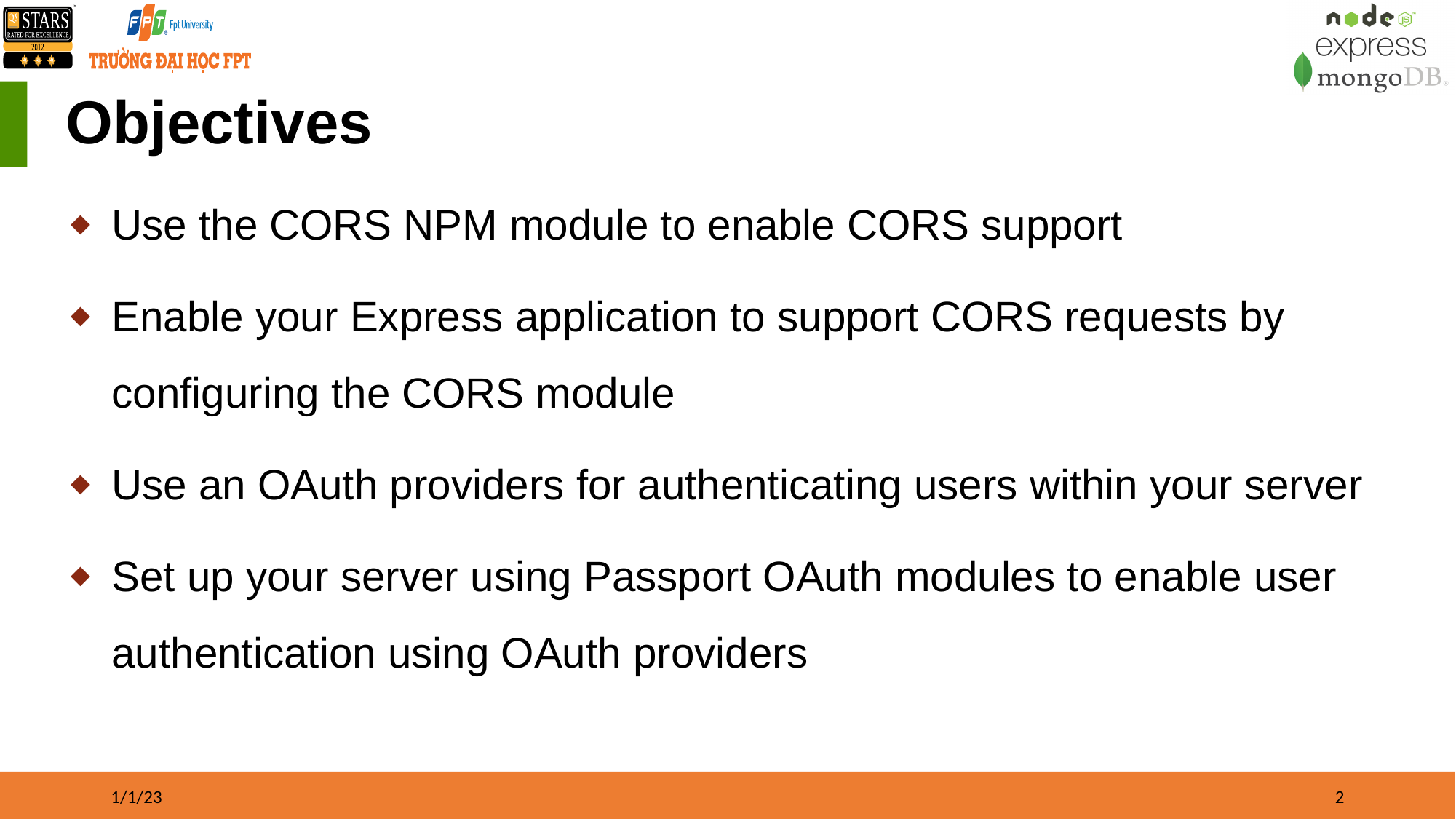

# Objectives
Use the CORS NPM module to enable CORS support
Enable your Express application to support CORS requests by configuring the CORS module
Use an OAuth providers for authenticating users within your server
Set up your server using Passport OAuth modules to enable user authentication using OAuth providers
1/1/23
2